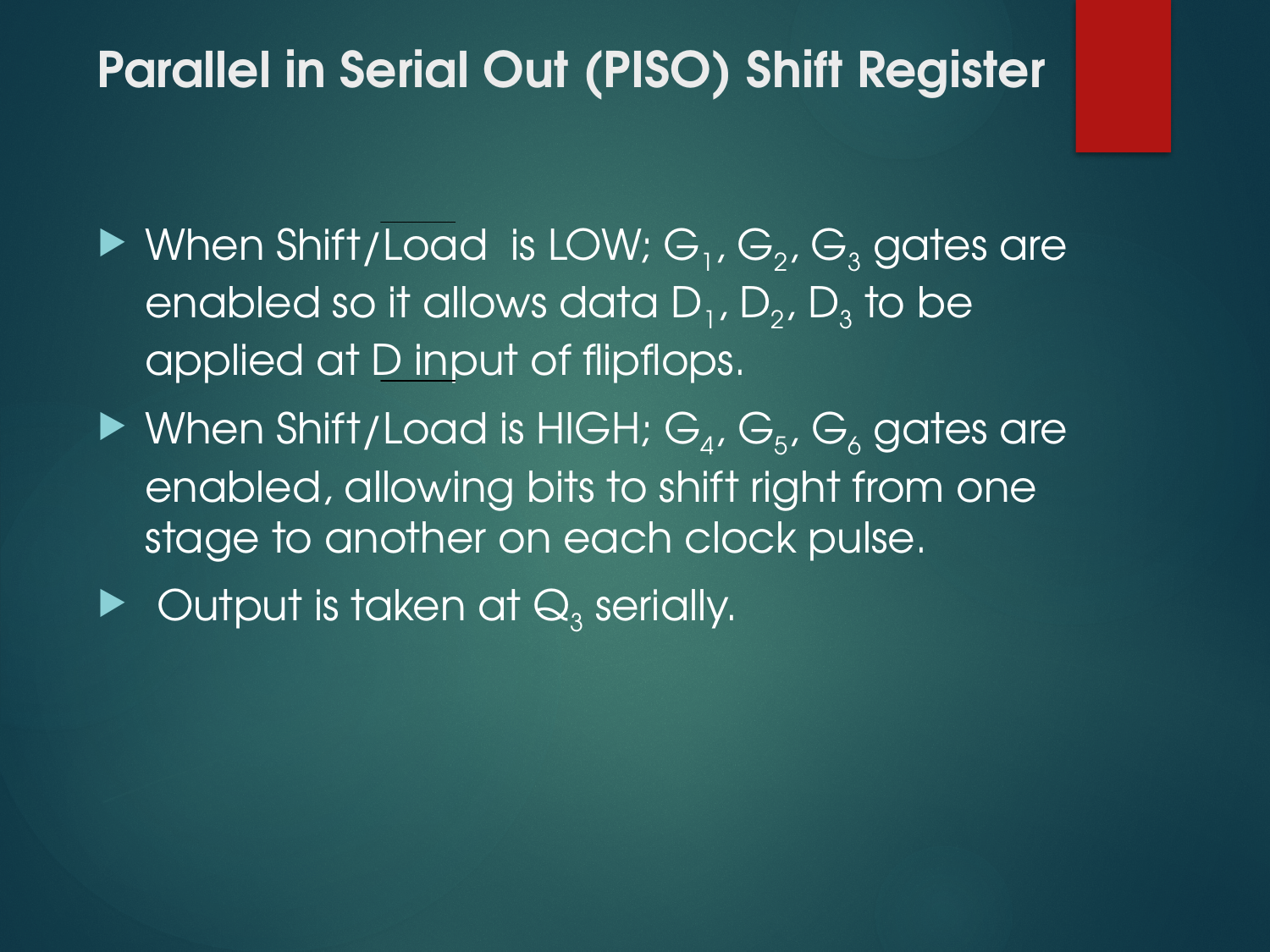

# Parallel in Serial Out (PISO) Shift Register
When Shift/Load  is LOW; G1, G2, G3 gates are enabled so it allows data D1, D2, D3 to be applied at D input of flipflops.
When Shift/Load is HIGH; G4, G5, G6 gates are enabled, allowing bits to shift right from one stage to another on each clock pulse.
 Output is taken at Q3 serially.